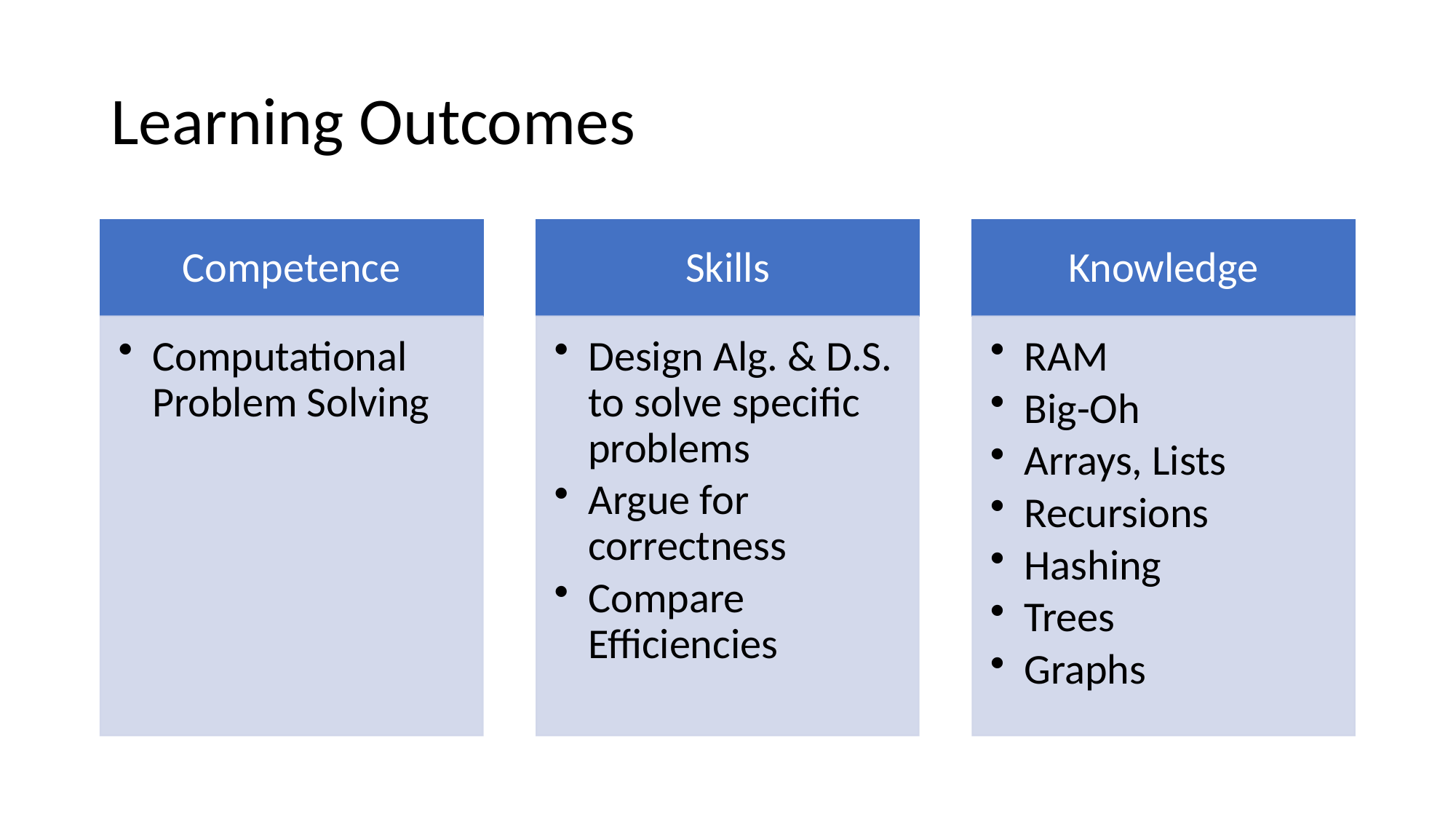

# Learning Outcomes
Competence
Computational Problem Solving
Skills
Design Alg. & D.S. to solve specific problems
Argue for correctness
Compare Efficiencies
Knowledge
RAM
Big-Oh
Arrays, Lists
Recursions
Hashing
Trees
Graphs